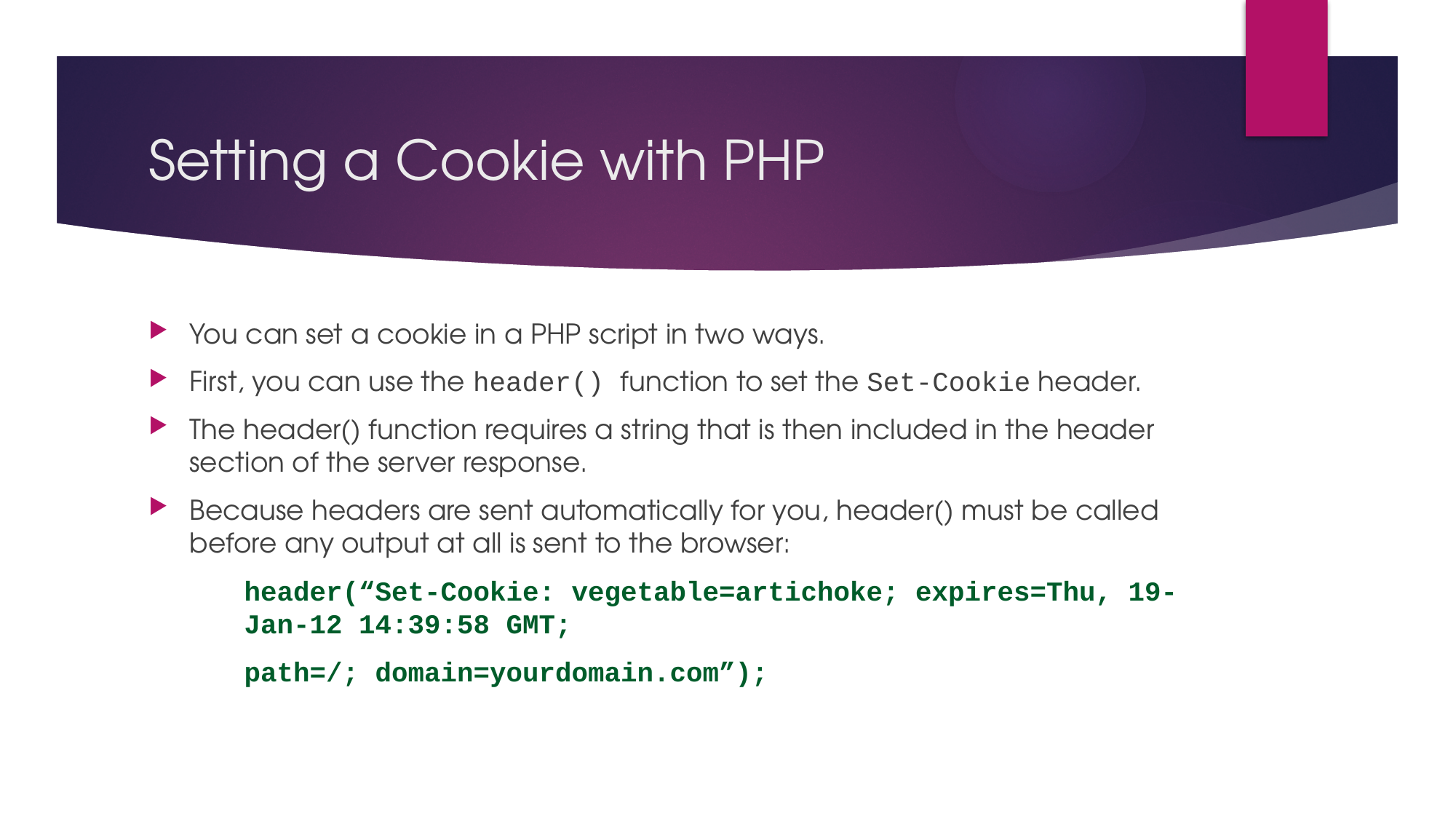

# Setting a Cookie with PHP
You can set a cookie in a PHP script in two ways.
First, you can use the header() function to set the Set-Cookie header.
The header() function requires a string that is then included in the header section of the server response.
Because headers are sent automatically for you, header() must be called before any output at all is sent to the browser:
header(“Set-Cookie: vegetable=artichoke; expires=Thu, 19-Jan-12 14:39:58 GMT;
path=/; domain=yourdomain.com”);